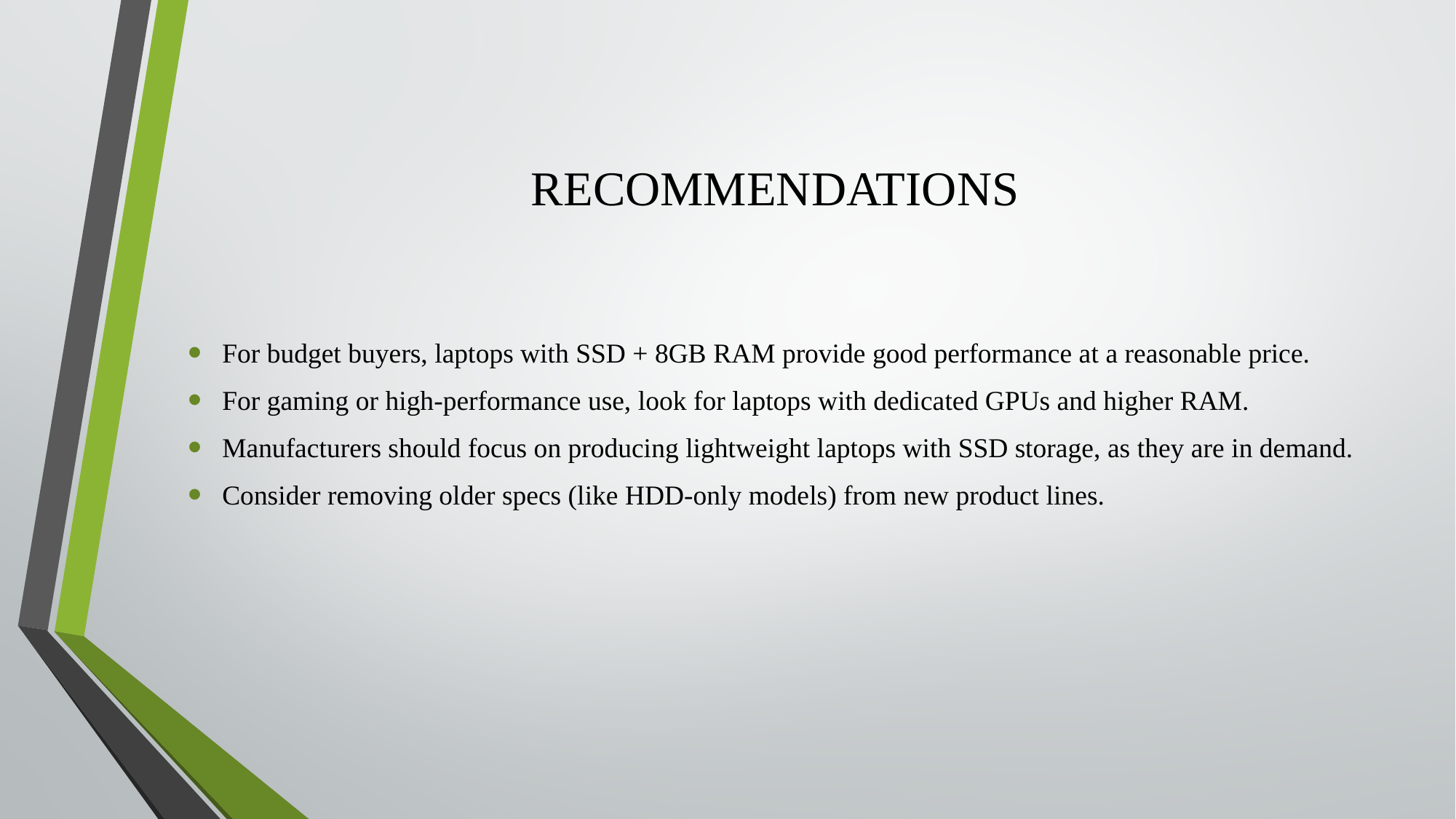

# RECOMMENDATIONS
For budget buyers, laptops with SSD + 8GB RAM provide good performance at a reasonable price.
For gaming or high-performance use, look for laptops with dedicated GPUs and higher RAM.
Manufacturers should focus on producing lightweight laptops with SSD storage, as they are in demand.
Consider removing older specs (like HDD-only models) from new product lines.